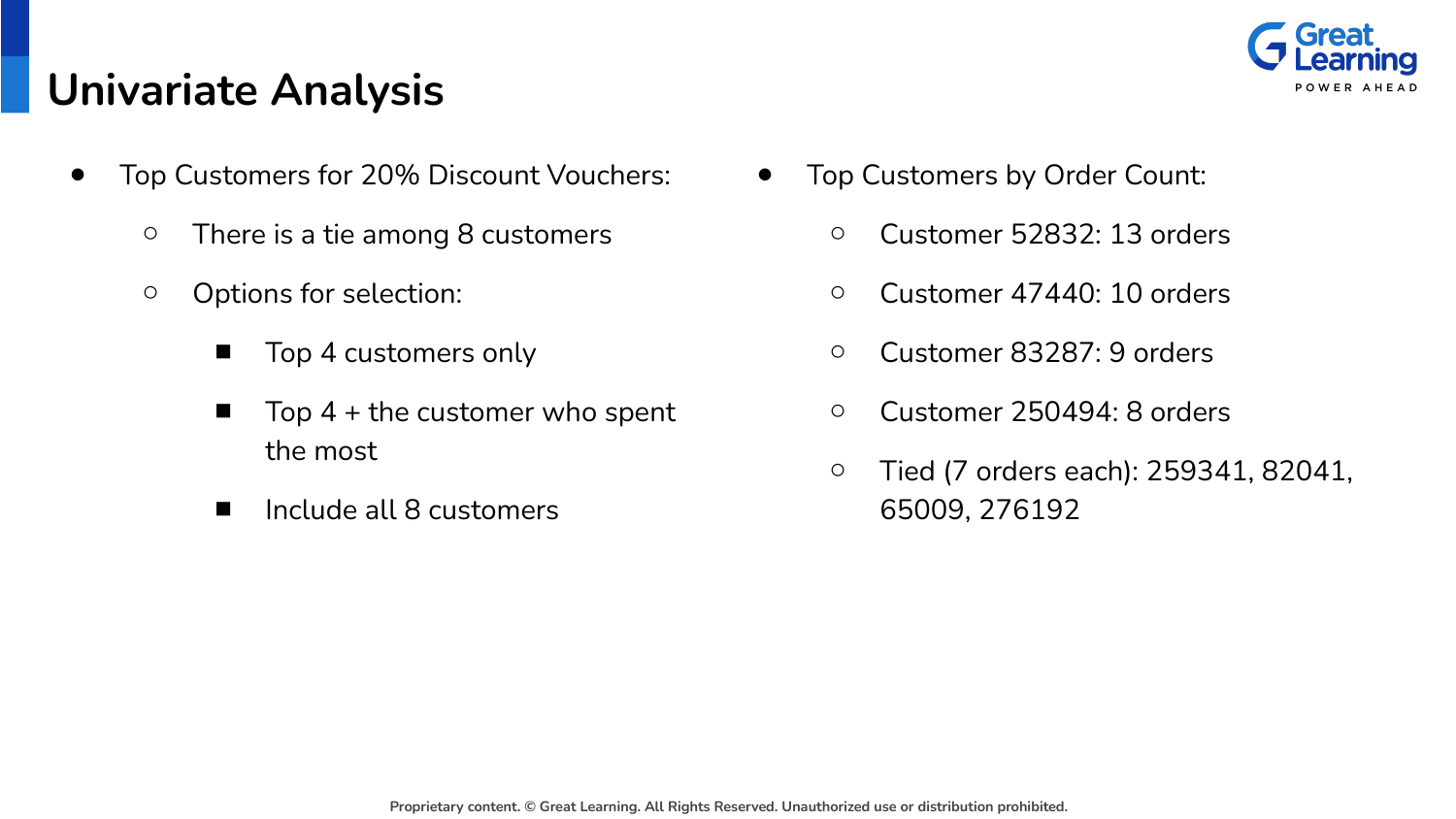

# Univariate Analysis
Top Customers for 20% Discount Vouchers:
There is a tie among 8 customers
Options for selection:
Top 4 customers only
Top 4 + the customer who spent the most
Include all 8 customers

Top Customers by Order Count:
Customer 52832: 13 orders
Customer 47440: 10 orders
Customer 83287: 9 orders
Customer 250494: 8 orders
Tied (7 orders each): 259341, 82041, 65009, 276192